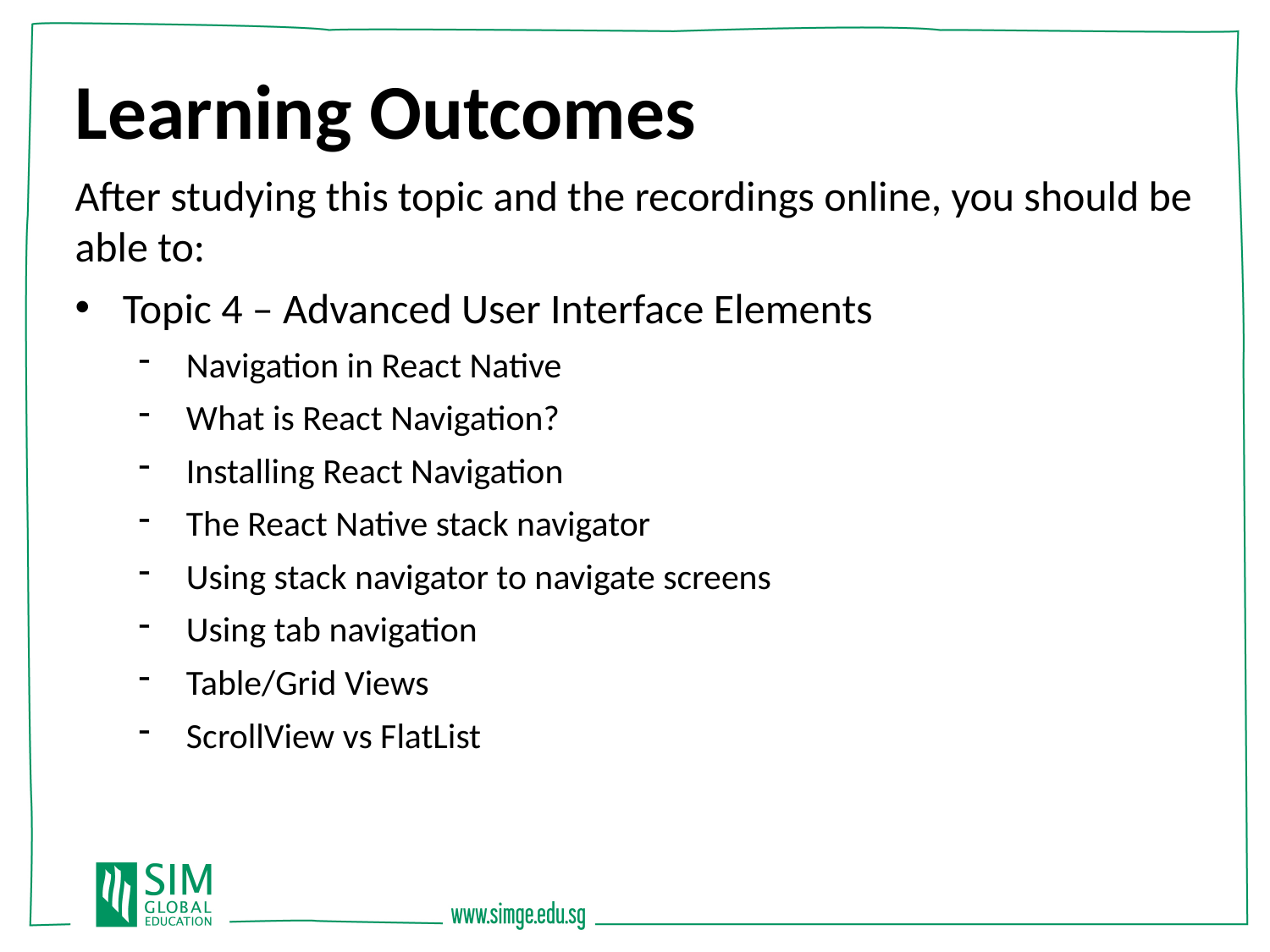

Learning Outcomes
After studying this topic and the recordings online, you should be able to:
Topic 4 – Advanced User Interface Elements
Navigation in React Native
What is React Navigation?
Installing React Navigation
The React Native stack navigator
Using stack navigator to navigate screens
Using tab navigation
Table/Grid Views
ScrollView vs FlatList